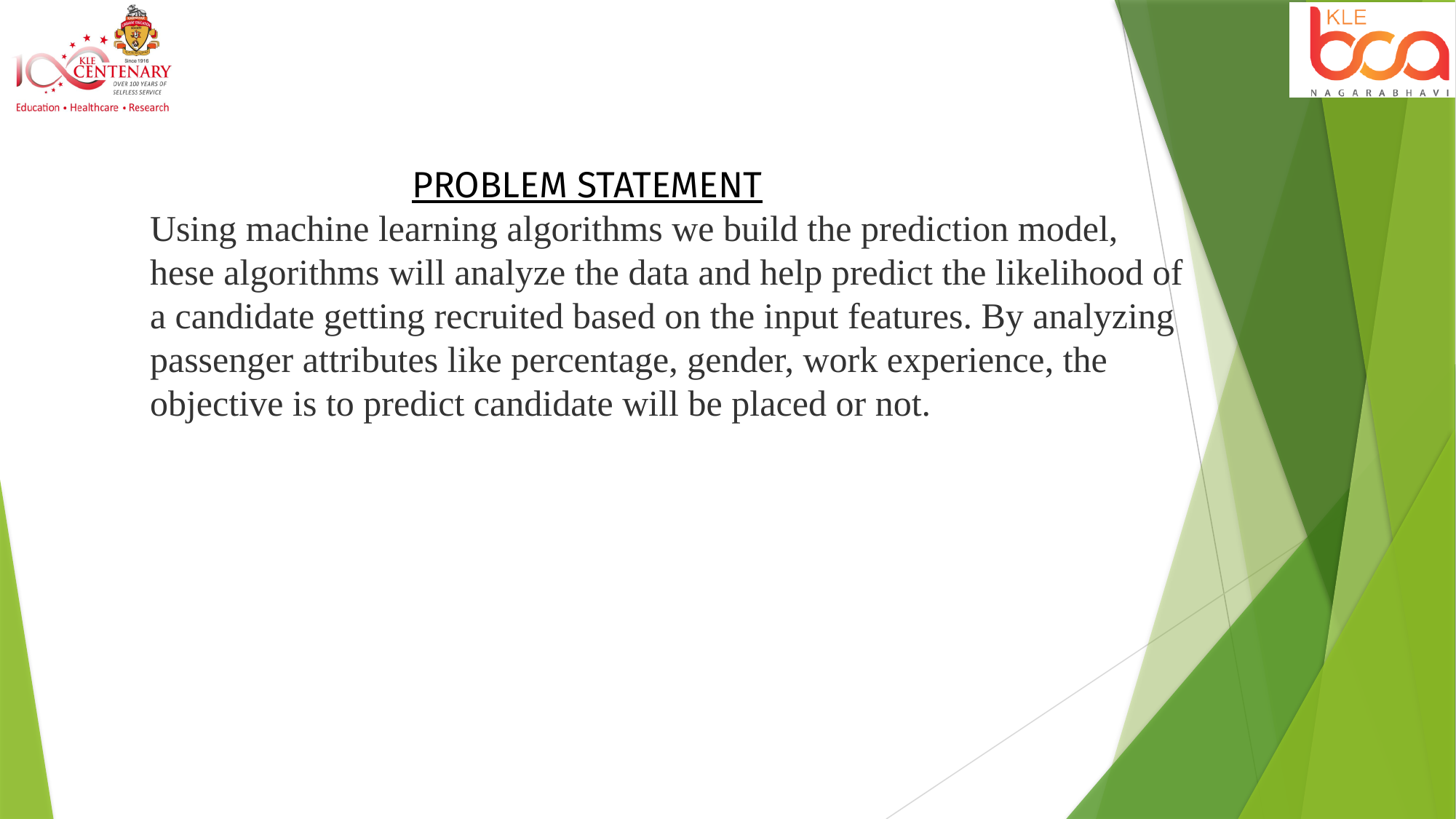

PROBLEM STATEMENT
Using machine learning algorithms we build the prediction model, hese algorithms will analyze the data and help predict the likelihood of a candidate getting recruited based on the input features. By analyzing passenger attributes like percentage, gender, work experience, the objective is to predict candidate will be placed or not.